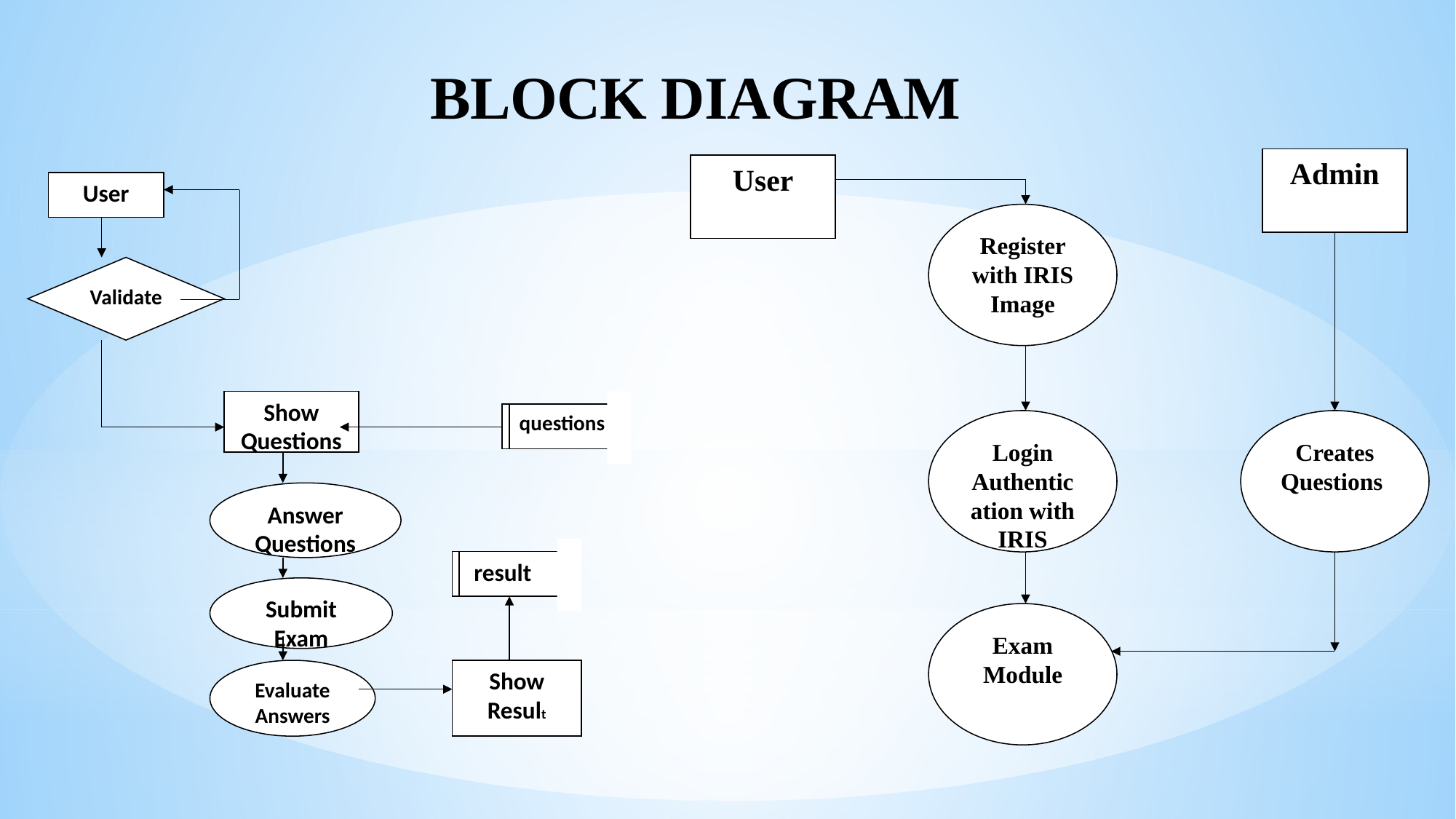

BLOCK DIAGRAM
Admin
User
Register with IRIS Image
Login Authentication with IRIS
Creates Questions
Exam Module
User
Validate
Show Questions

  questions
Answer Questions

  result
Submit Exam
Evaluate Answers
Show Result